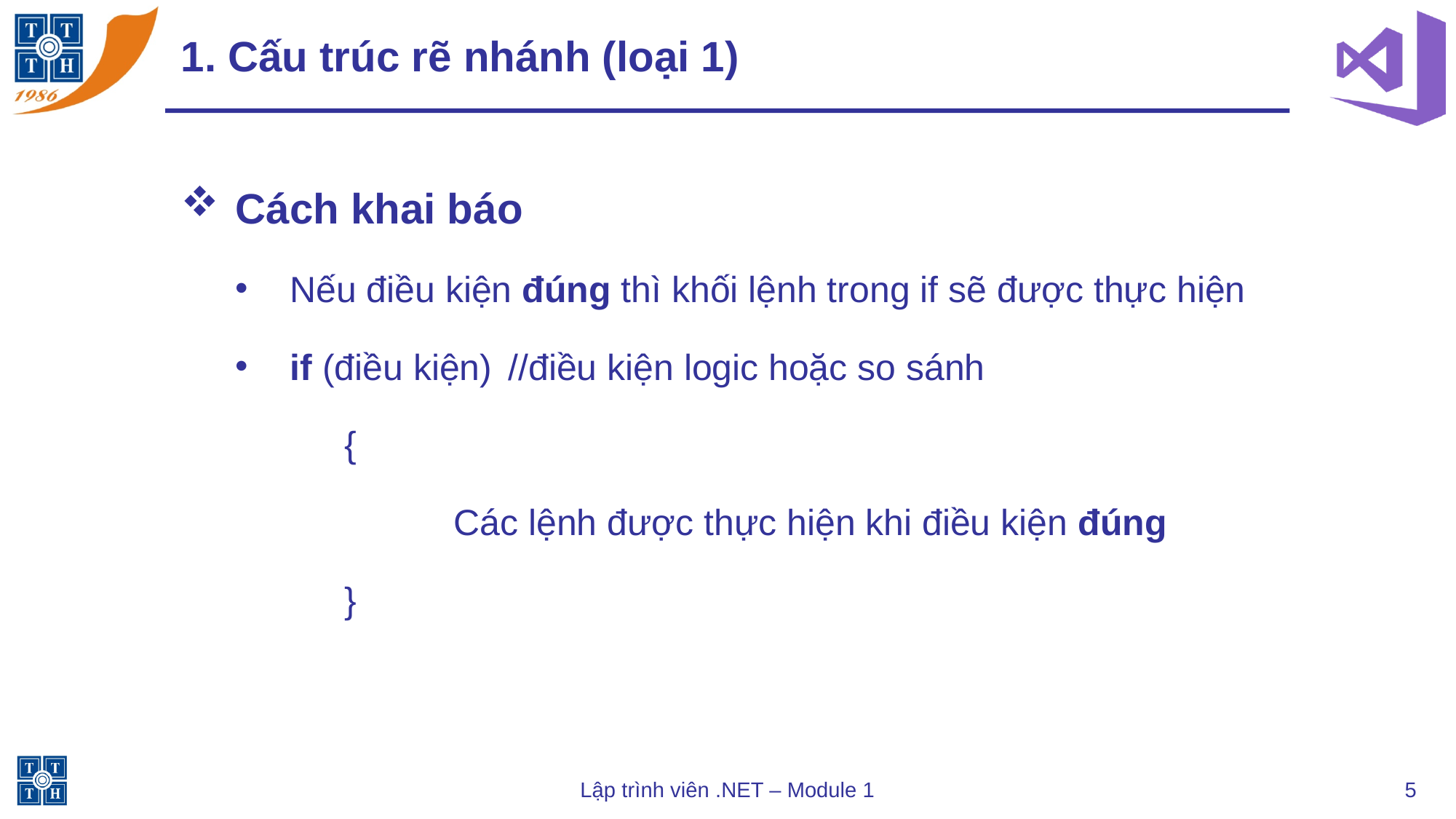

# 1. Cấu trúc rẽ nhánh (loại 1)
Cách khai báo
Nếu điều kiện đúng thì khối lệnh trong if sẽ được thực hiện
if (điều kiện) 	//điều kiện logic hoặc so sánh
	{
		Các lệnh được thực hiện khi điều kiện đúng
	}